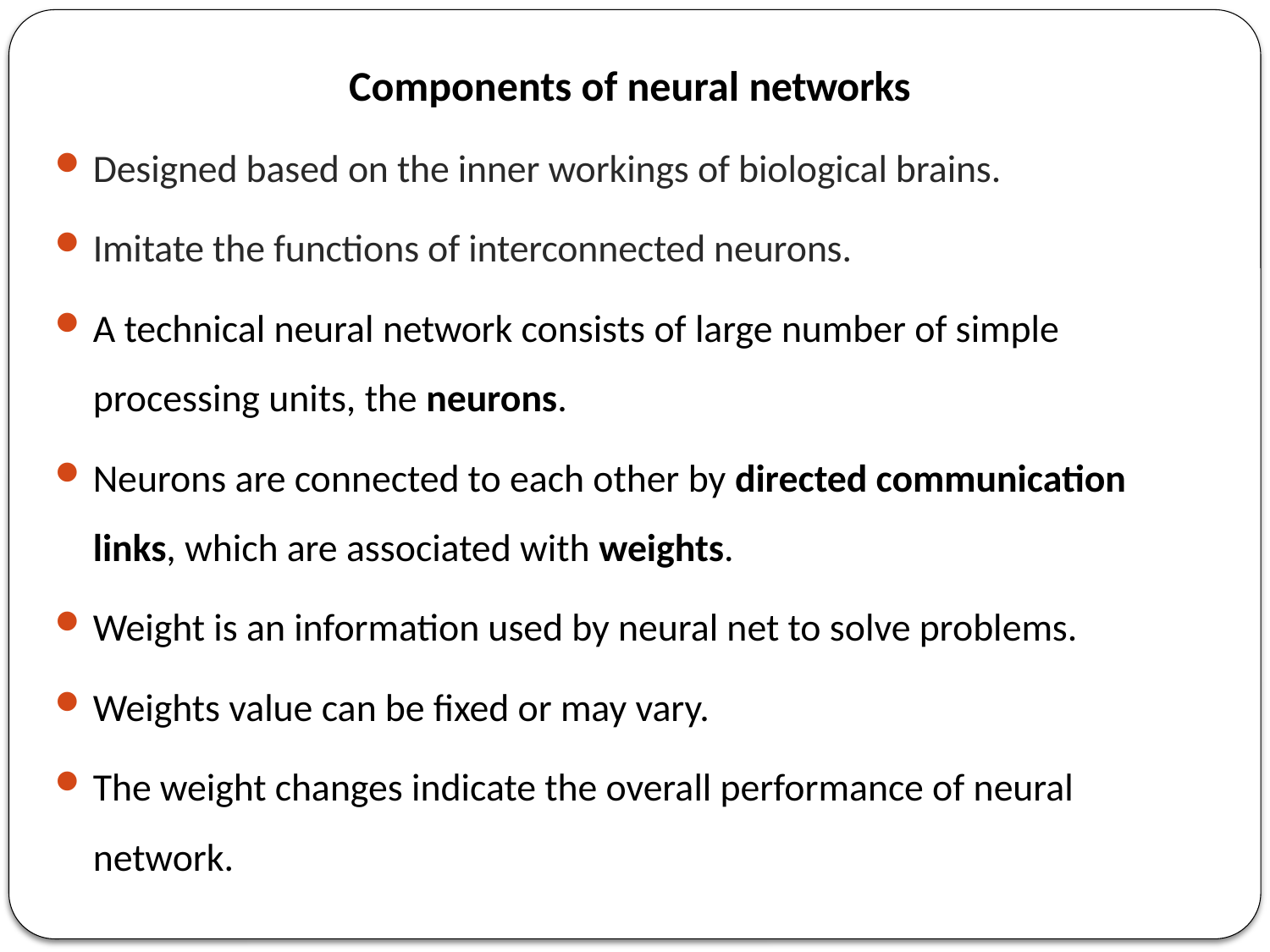

Components of neural networks
Designed based on the inner workings of biological brains.
Imitate the functions of interconnected neurons.
A technical neural network consists of large number of simple processing units, the neurons.
Neurons are connected to each other by directed communication links, which are associated with weights.
Weight is an information used by neural net to solve problems.
Weights value can be fixed or may vary.
The weight changes indicate the overall performance of neural network.